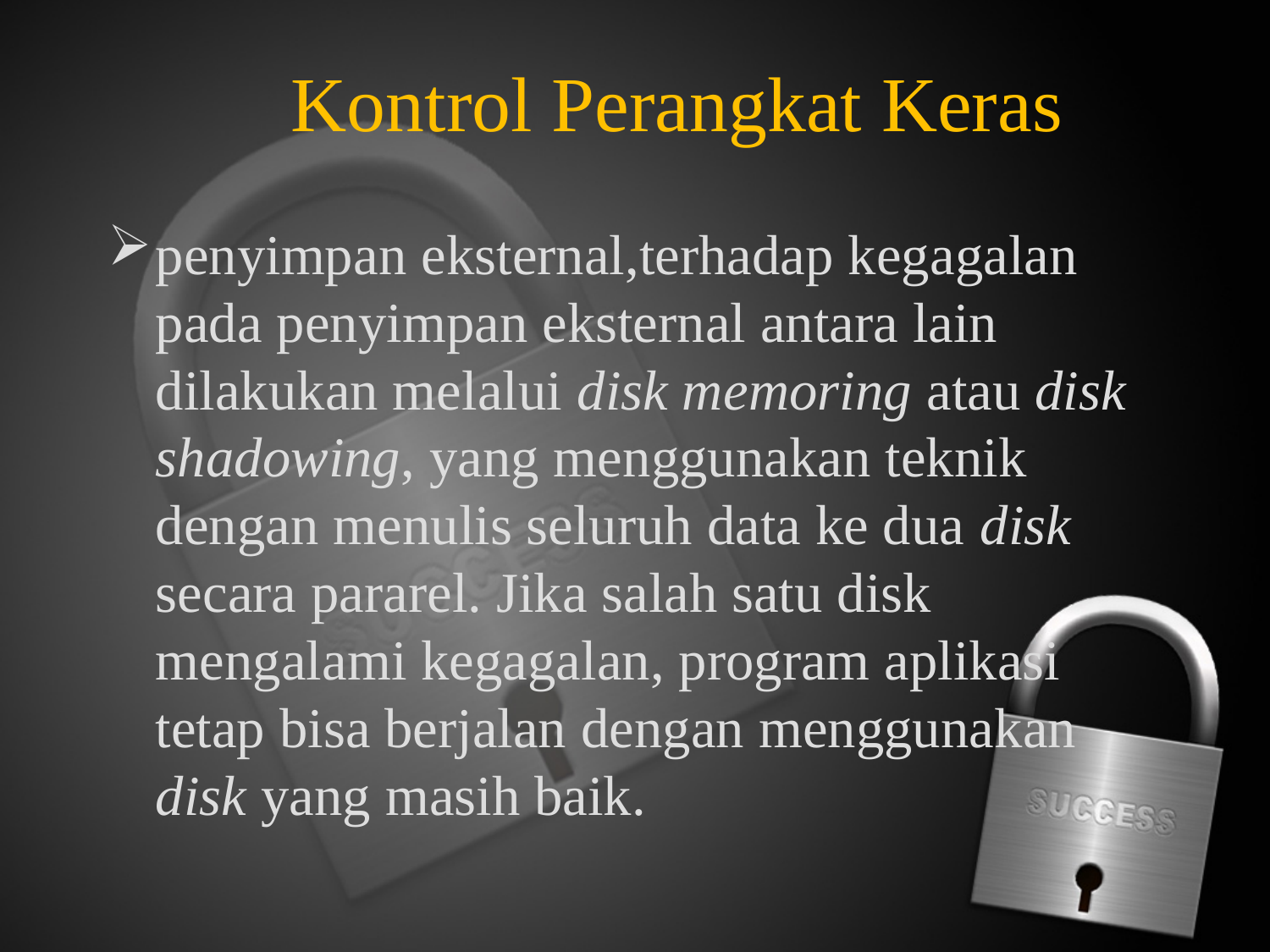

# Kontrol Perangkat Keras
penyimpan eksternal,terhadap kegagalan pada penyimpan eksternal antara lain dilakukan melalui disk memoring atau disk shadowing, yang menggunakan teknik dengan menulis seluruh data ke dua disk secara pararel. Jika salah satu disk mengalami kegagalan, program aplikasi tetap bisa berjalan dengan menggunakan disk yang masih baik.